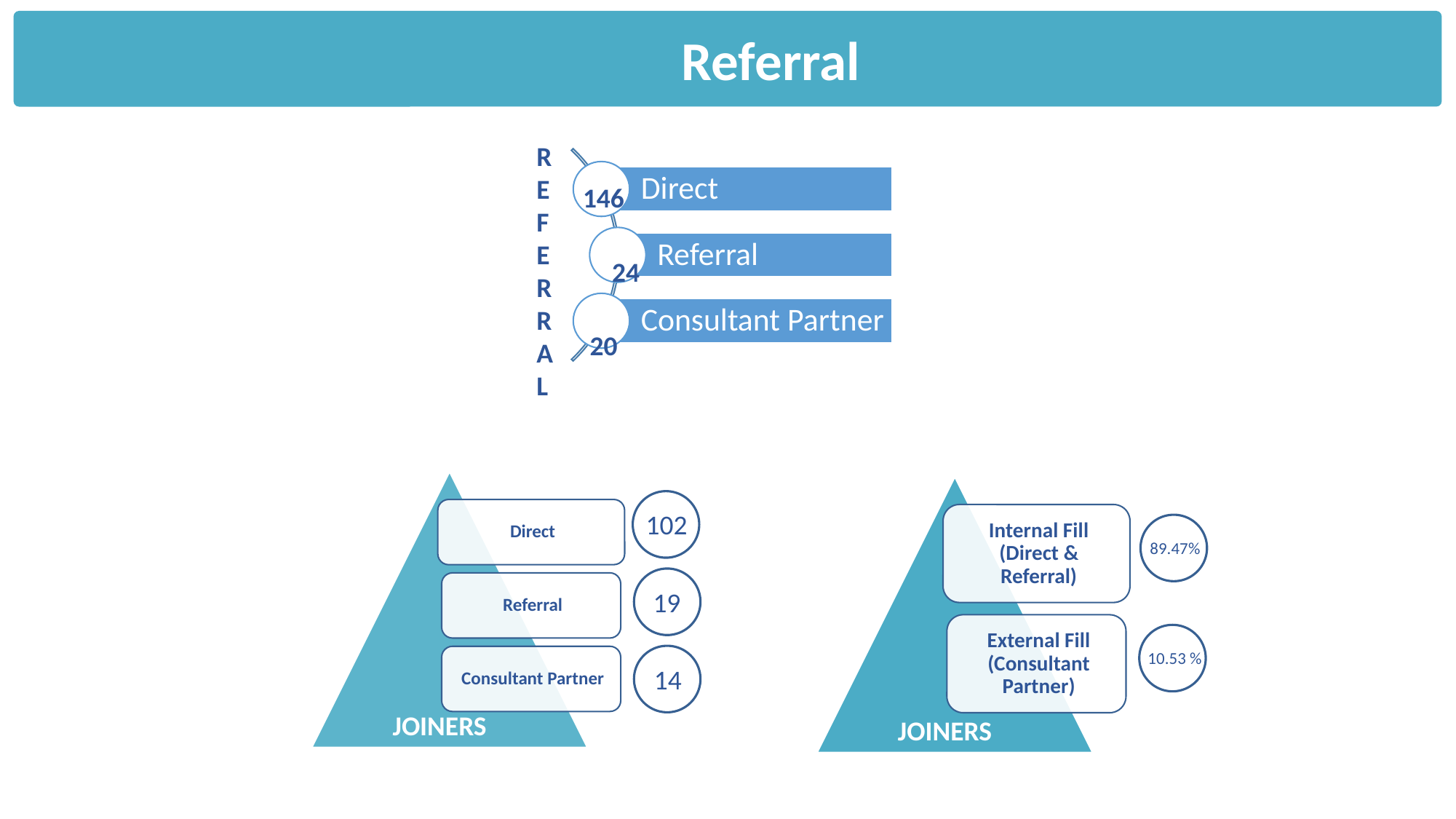

Referral
REFERRAL
Direct
Referral
Consultant Partner
146
24
20
Direct
Referral
Consultant Partner
Internal Fill (Direct & Referral)
External Fill (Consultant Partner)

102

89.47%

19

10.53 %

14
JOINERS
JOINERS